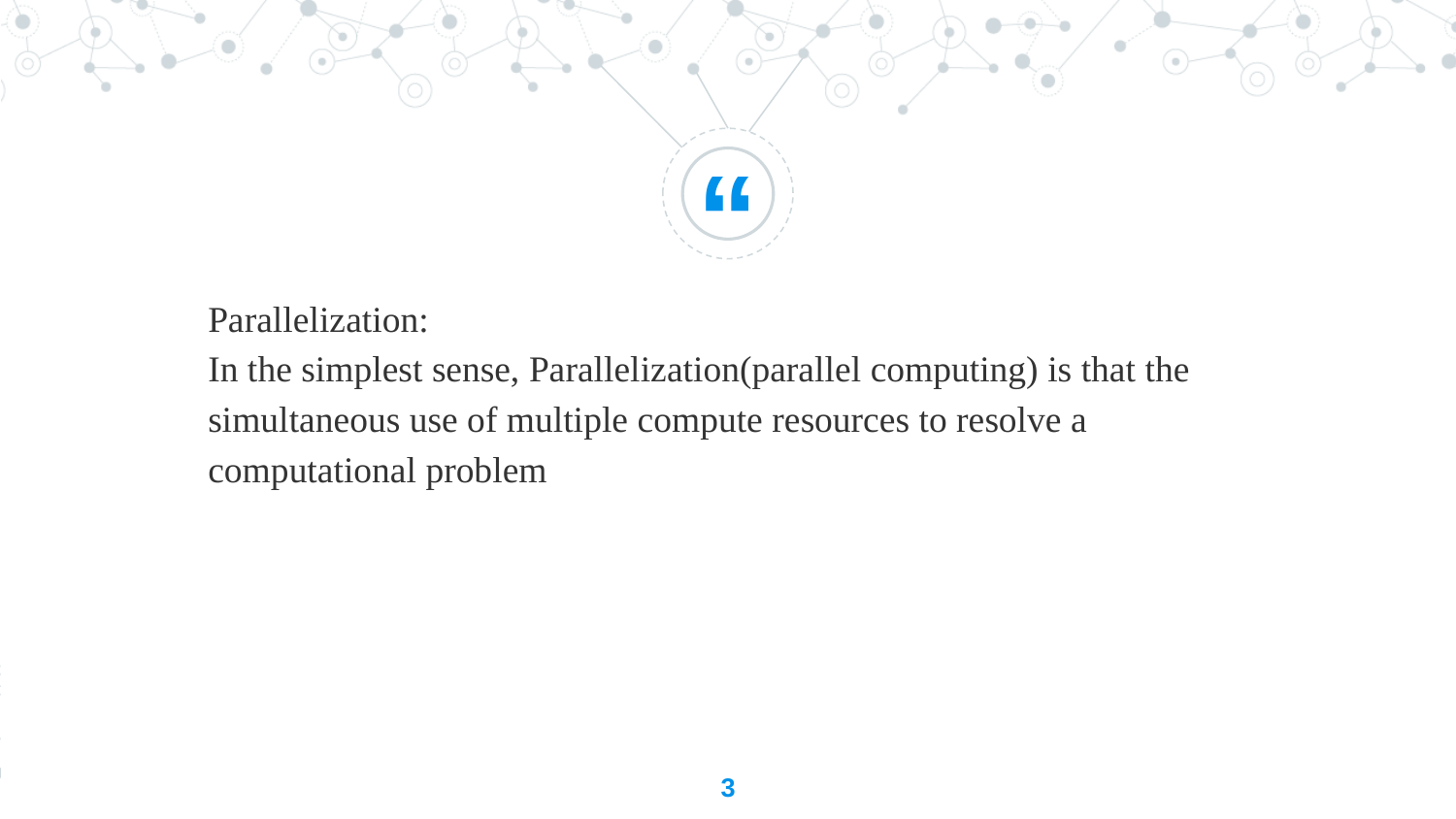

Parallelization:
In the simplest sense, Parallelization(parallel computing) is that the simultaneous use of multiple compute resources to resolve a computational problem
3